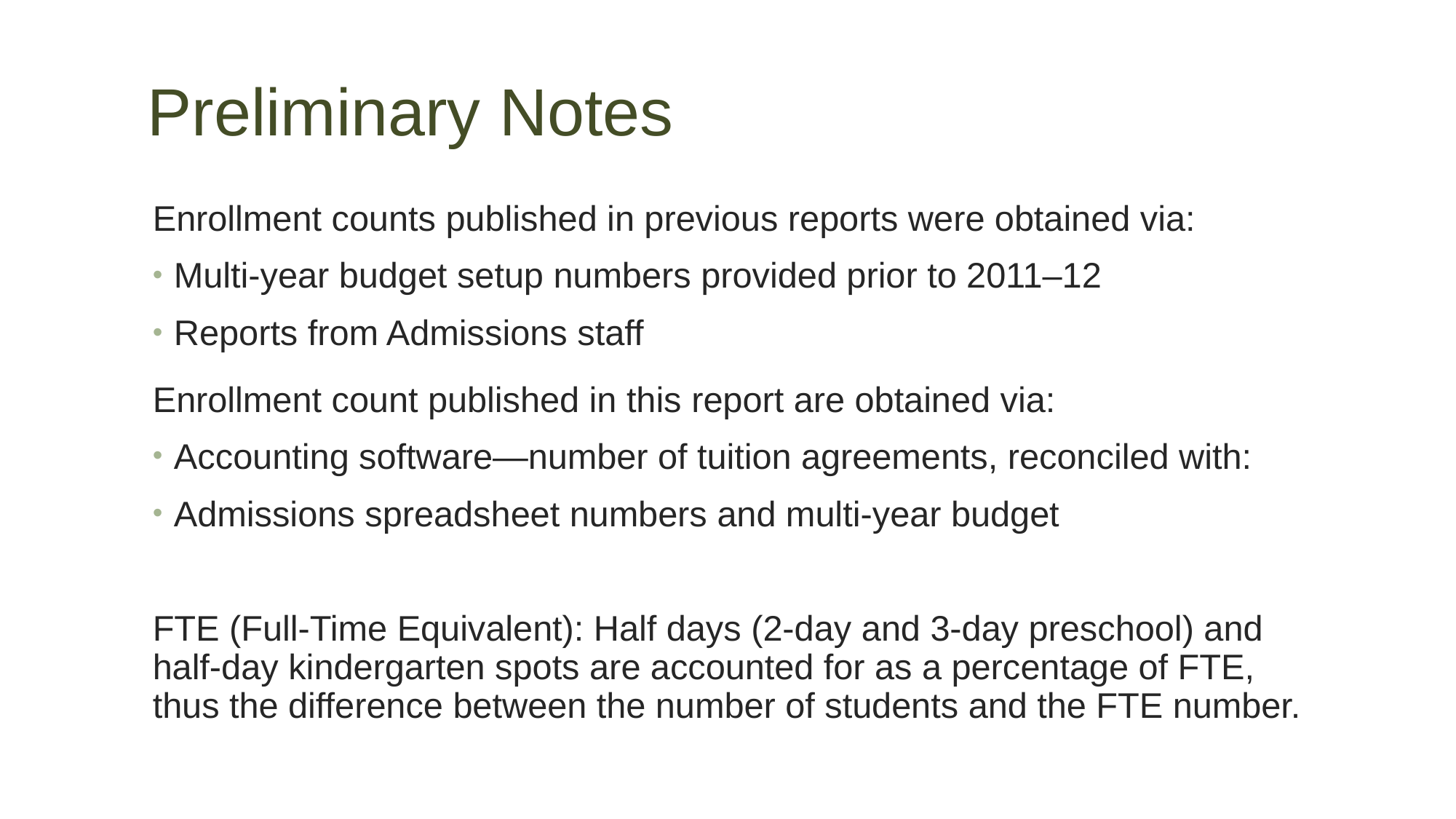

# Preliminary Notes
Enrollment counts published in previous reports were obtained via:
Multi-year budget setup numbers provided prior to 2011–12
Reports from Admissions staff
Enrollment count published in this report are obtained via:
Accounting software—number of tuition agreements, reconciled with:
Admissions spreadsheet numbers and multi-year budget

FTE (Full-Time Equivalent): Half days (2-day and 3-day preschool) and half-day kindergarten spots are accounted for as a percentage of FTE, thus the difference between the number of students and the FTE number.